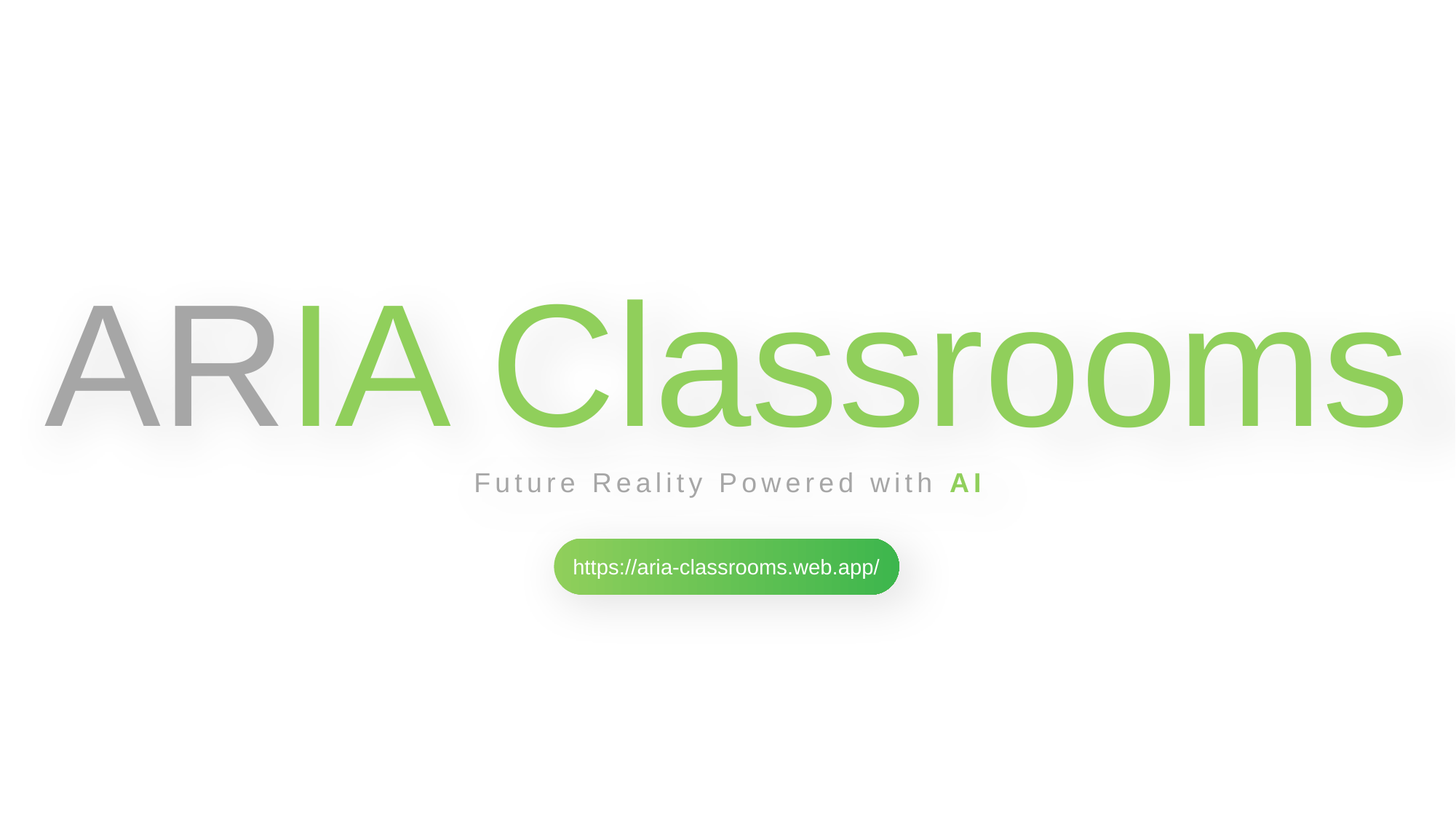

ARIA Classrooms
Future Reality Powered with AI

https://aria-classrooms.web.app/